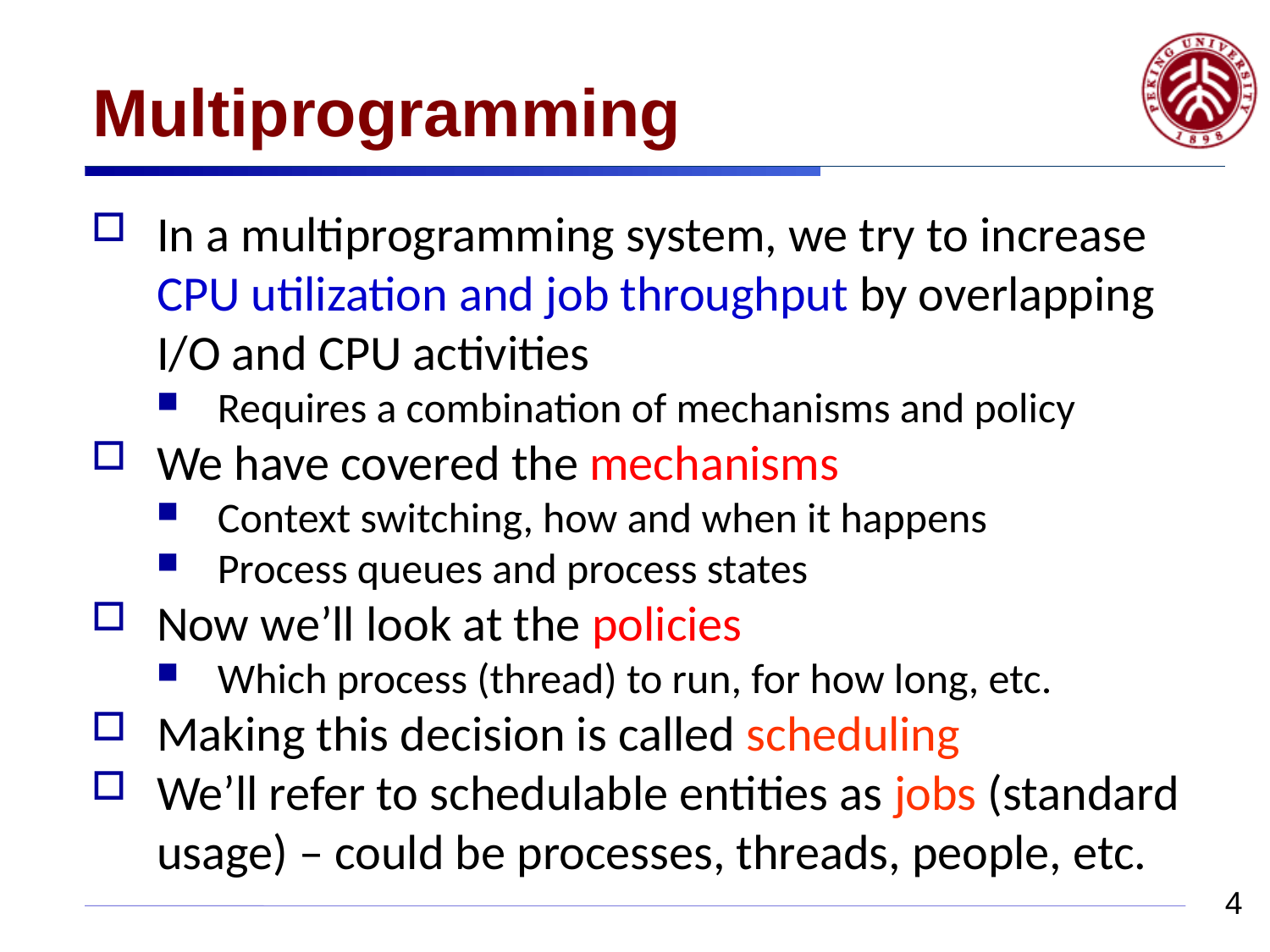

# Multiprogramming
In a multiprogramming system, we try to increase CPU utilization and job throughput by overlapping I/O and CPU activities
Requires a combination of mechanisms and policy
We have covered the mechanisms
Context switching, how and when it happens
Process queues and process states
Now we’ll look at the policies
Which process (thread) to run, for how long, etc.
Making this decision is called scheduling
We’ll refer to schedulable entities as jobs (standard usage) – could be processes, threads, people, etc.